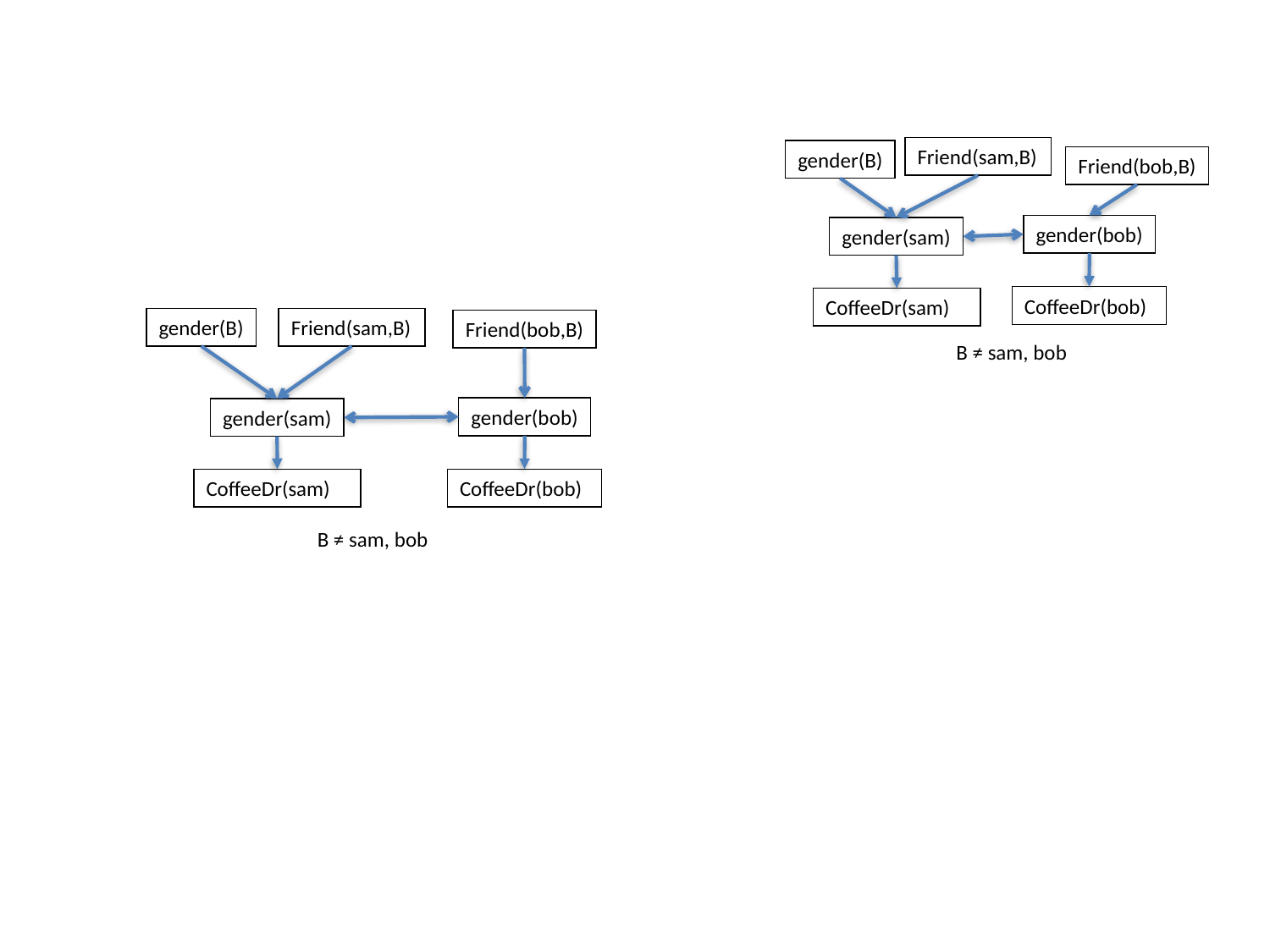

Friend(sam,B)
gender(B)
Friend(bob,B)
gender(bob)
gender(sam)
CoffeeDr(bob)
CoffeeDr(sam)
B ≠ sam, bob
gender(B)
Friend(sam,B)
Friend(bob,B)
gender(bob)
gender(sam)
CoffeeDr(bob)
CoffeeDr(sam)
B ≠ sam, bob